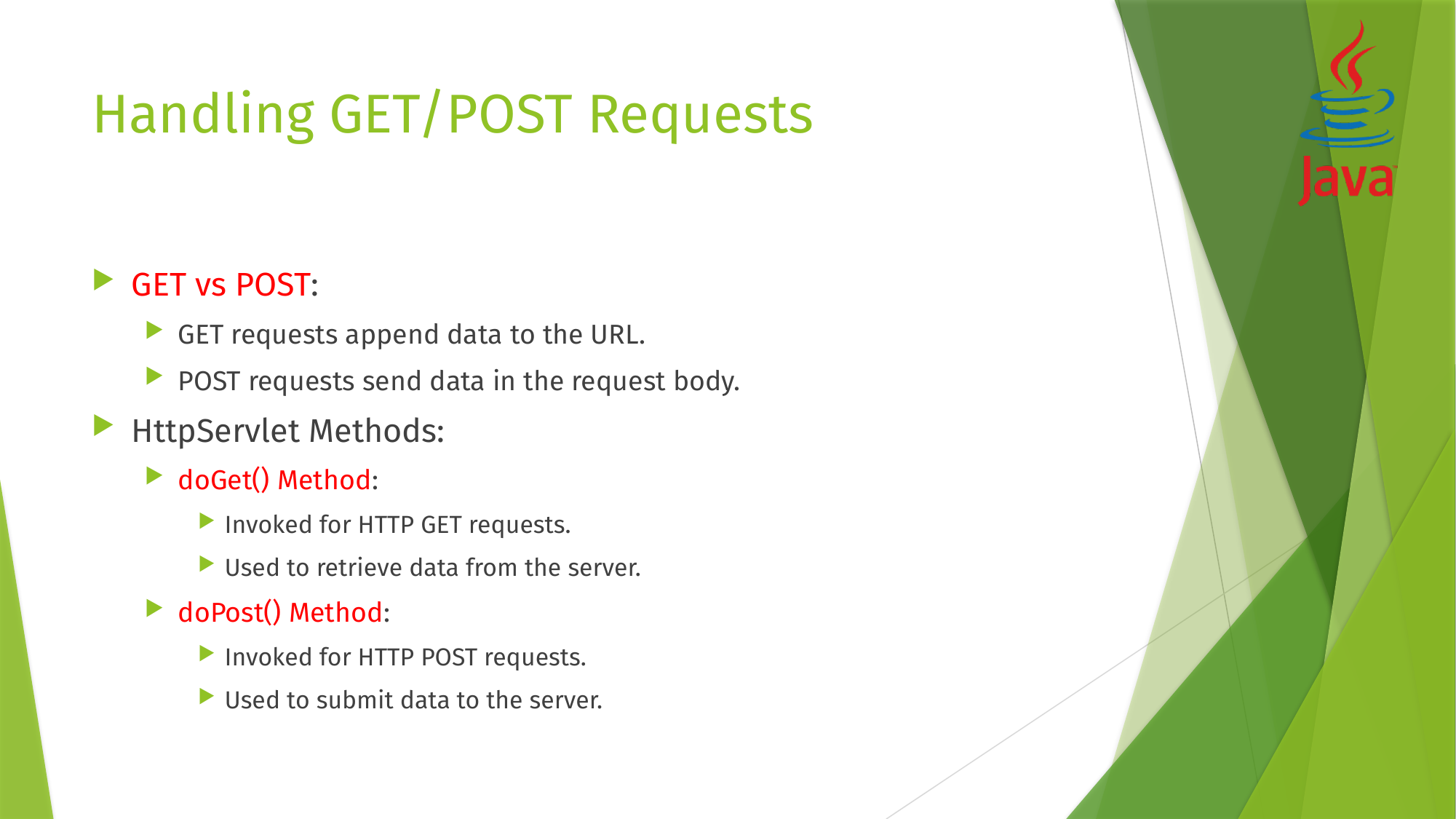

# Handling GET/POST Requests
GET vs POST:
GET requests append data to the URL.
POST requests send data in the request body.
HttpServlet Methods:
doGet() Method:
Invoked for HTTP GET requests.
Used to retrieve data from the server.
doPost() Method:
Invoked for HTTP POST requests.
Used to submit data to the server.